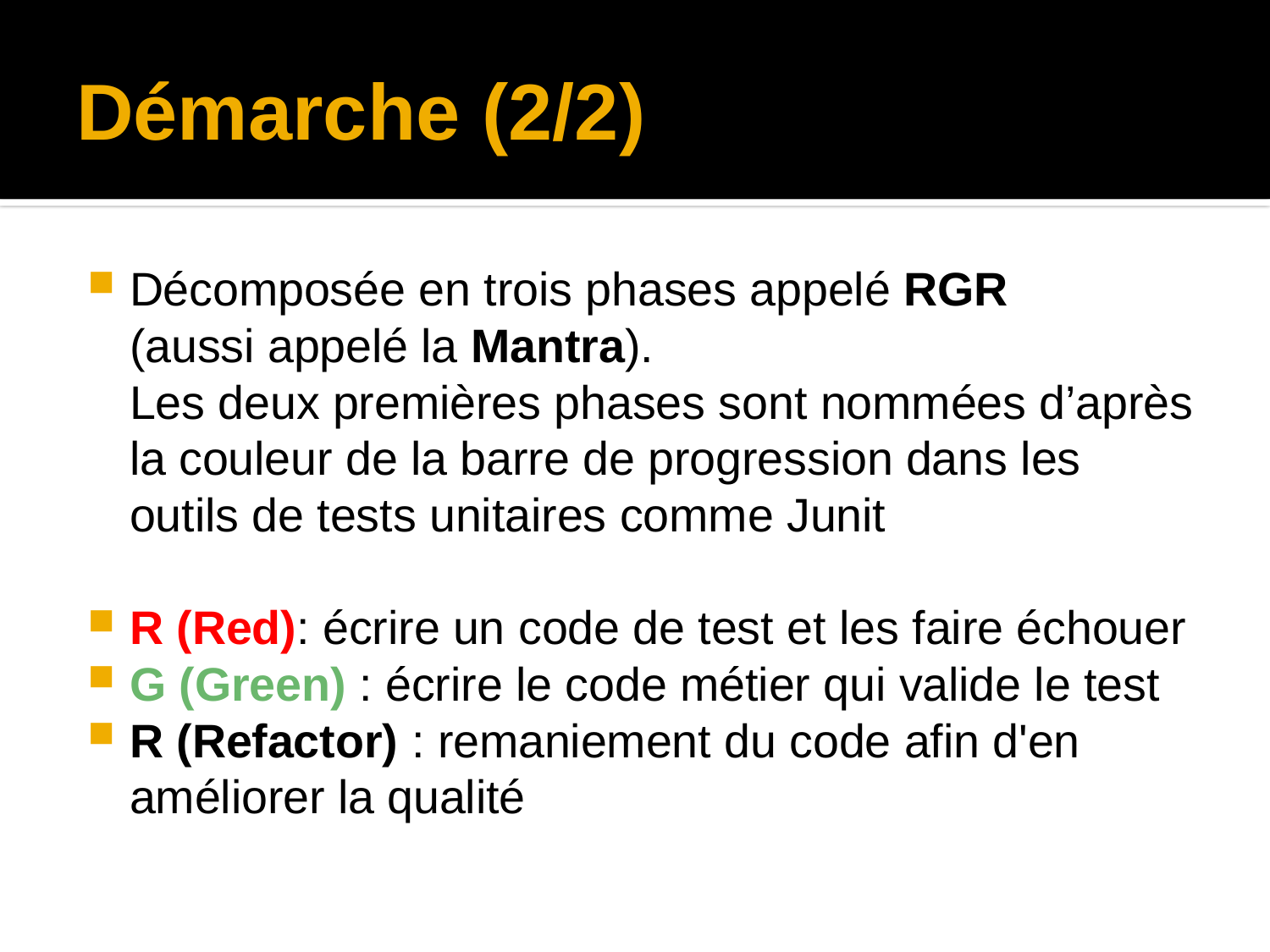

# Démarche (2/2)
Décomposée en trois phases appelé RGR
(aussi appelé la Mantra).
Les deux premières phases sont nommées d’après la couleur de la barre de progression dans les outils de tests unitaires comme Junit

R (Red): écrire un code de test et les faire échouer
G (Green) : écrire le code métier qui valide le test
R (Refactor) : remaniement du code afin d'en améliorer la qualité